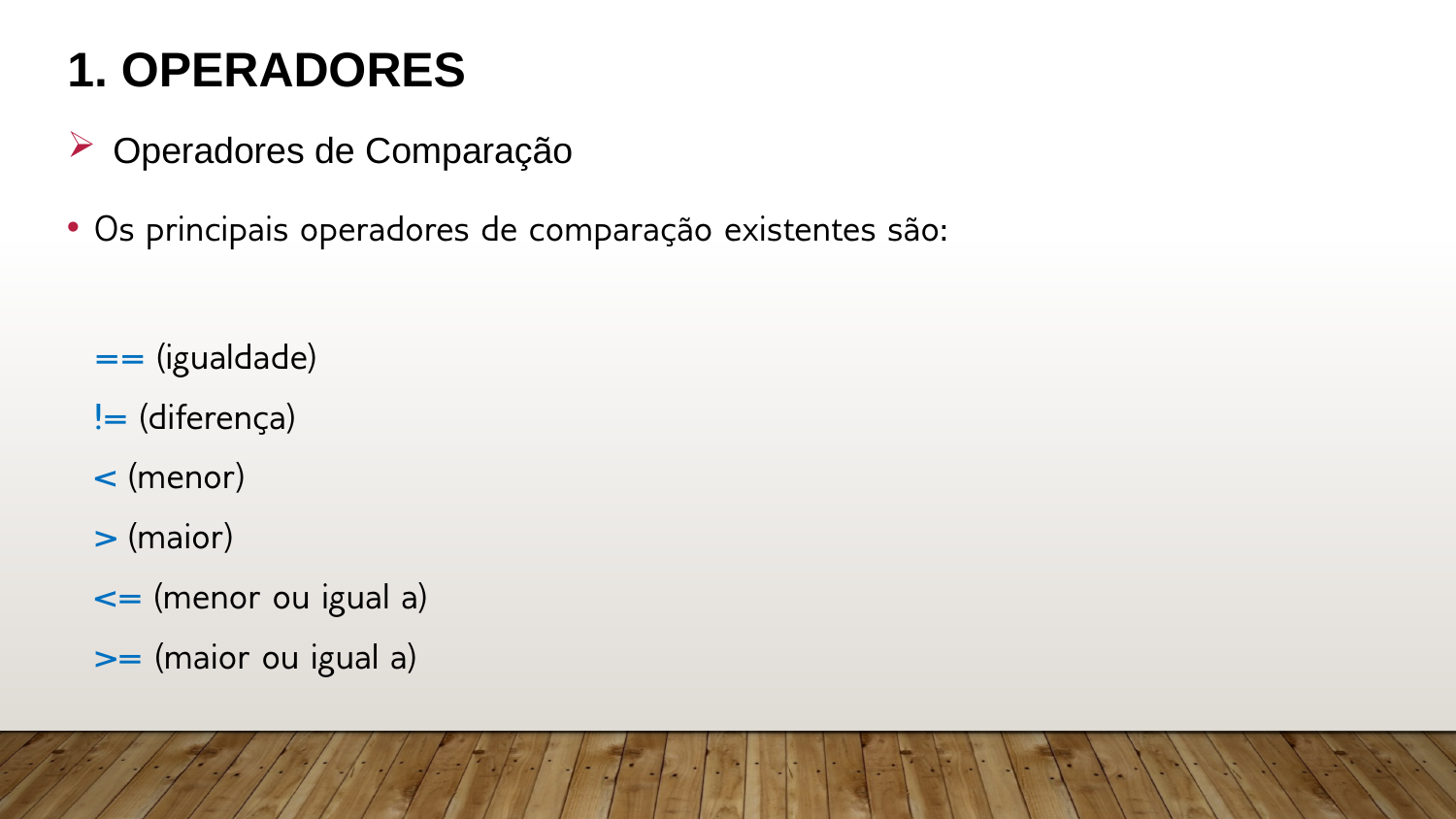

# 1. Operadores
Operadores de Comparação

Os principais operadores de comparação existentes são:

== (igualdade)
!= (diferença)
< (menor)
> (maior)
<= (menor ou igual a)
>= (maior ou igual a)